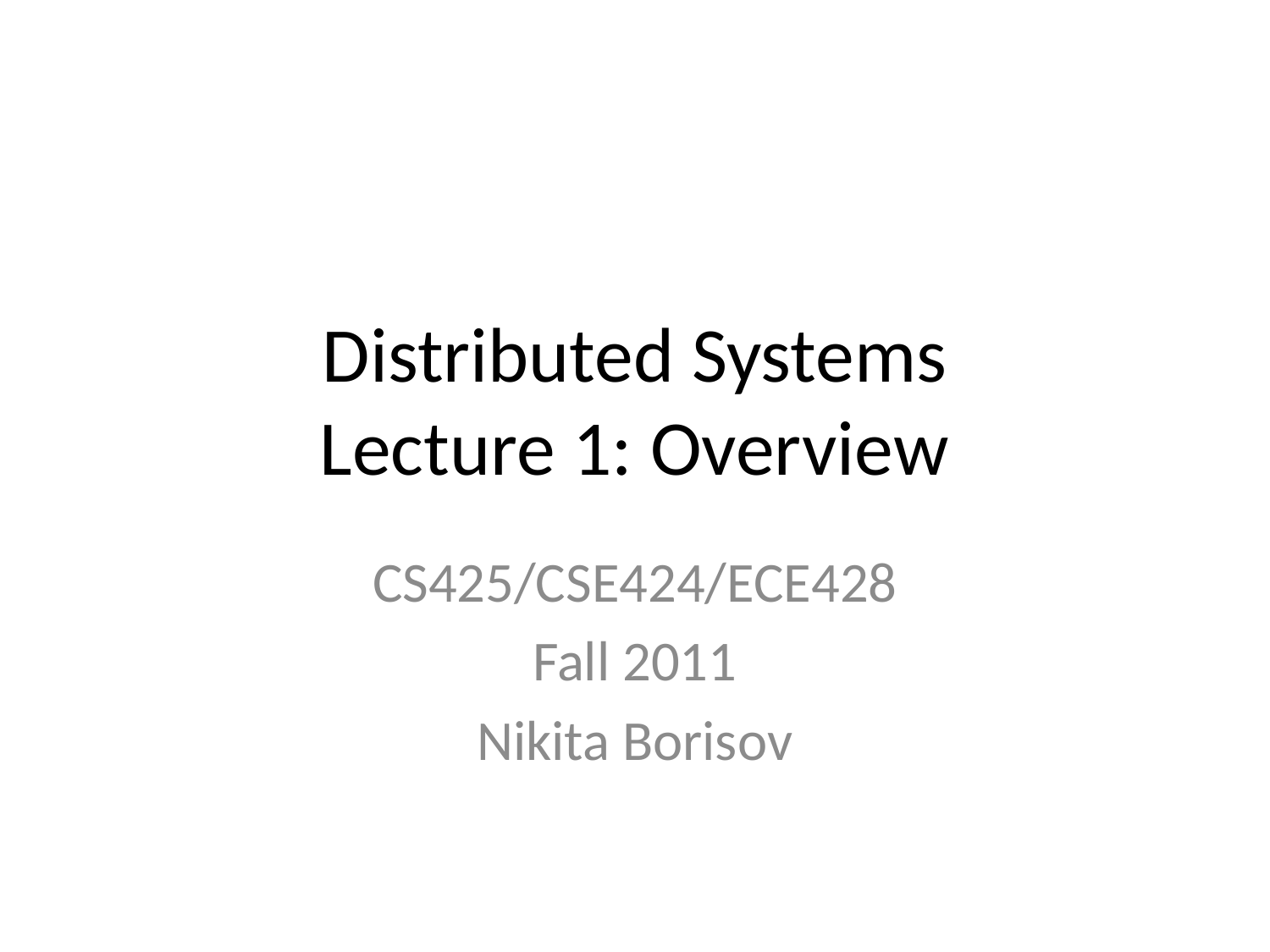

# Distributed Systems Lecture 1: Overview
CS425/CSE424/ECE428
Fall 2011
Nikita Borisov